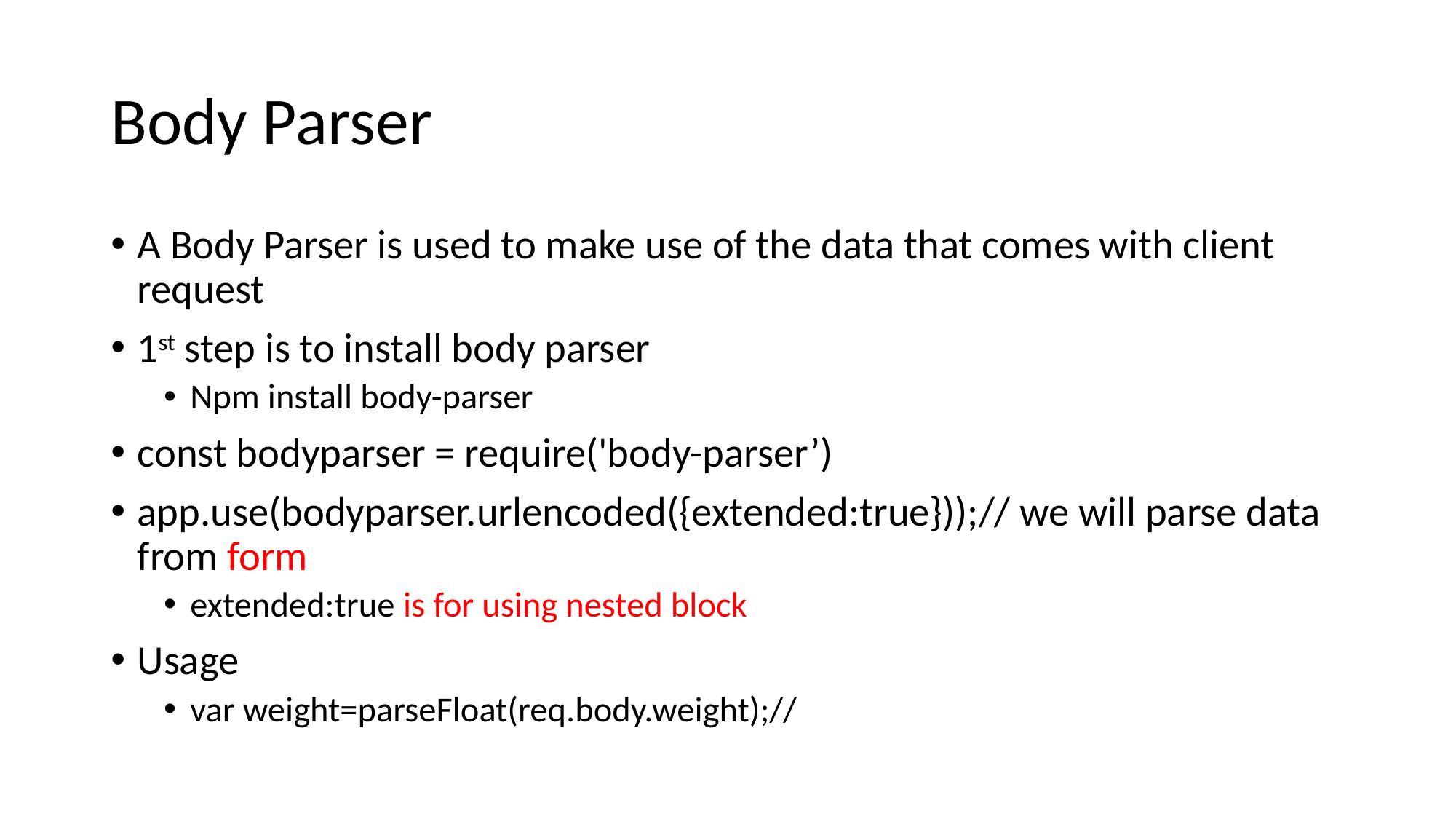

# Body Parser
A Body Parser is used to make use of the data that comes with client request
1st step is to install body parser
Npm install body-parser
const bodyparser = require('body-parser’)
app.use(bodyparser.urlencoded({extended:true}));// we will parse data from form
extended:true is for using nested block
Usage
var weight=parseFloat(req.body.weight);//